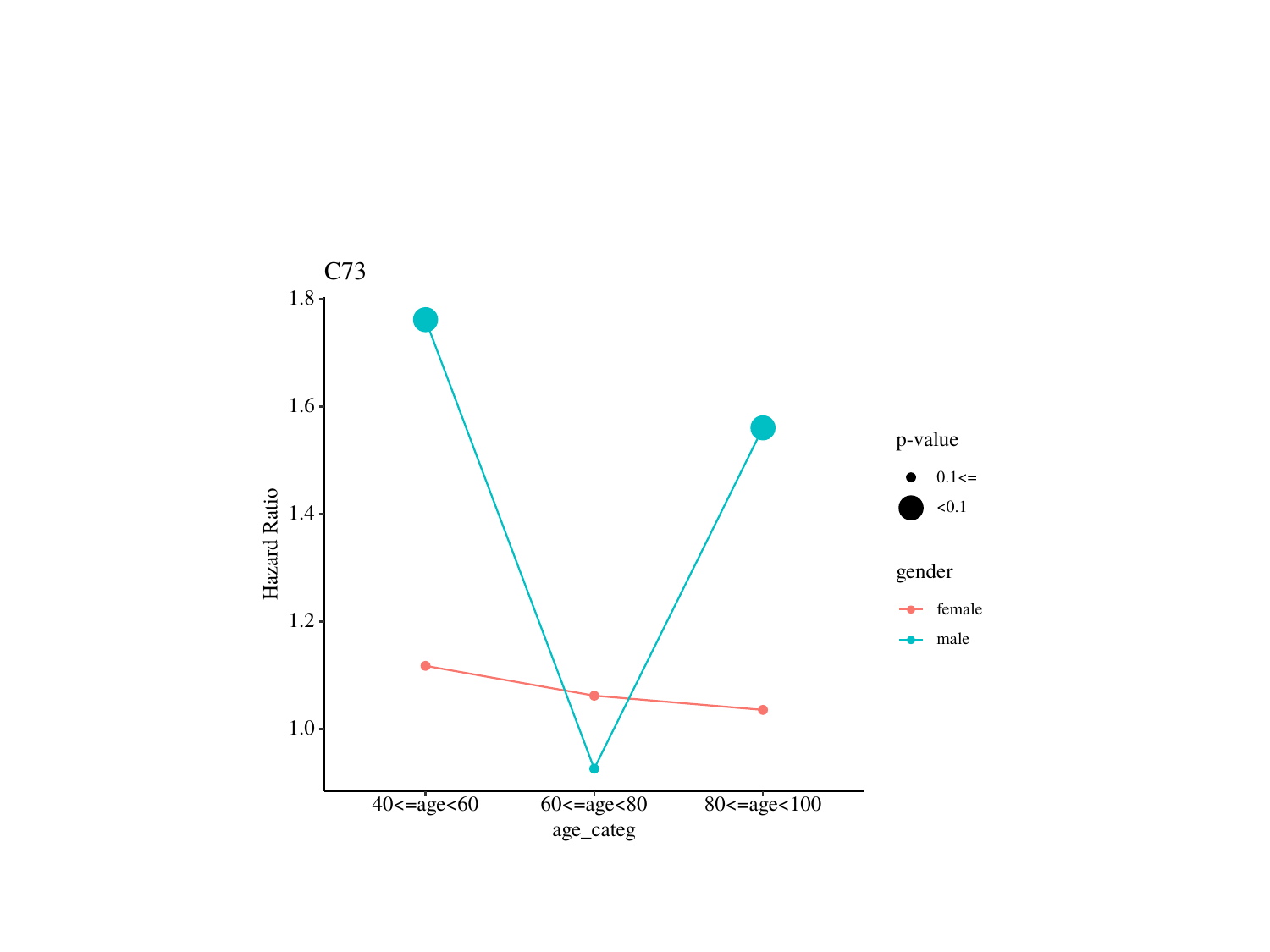

#

C73
1.8

1.6

p-value
0.1<=

<0.1
1.4

Hazard Ratio

gender
female

1.2

male

1.0

40<=age<60
60<=age<80
80<=age<100
age_categ